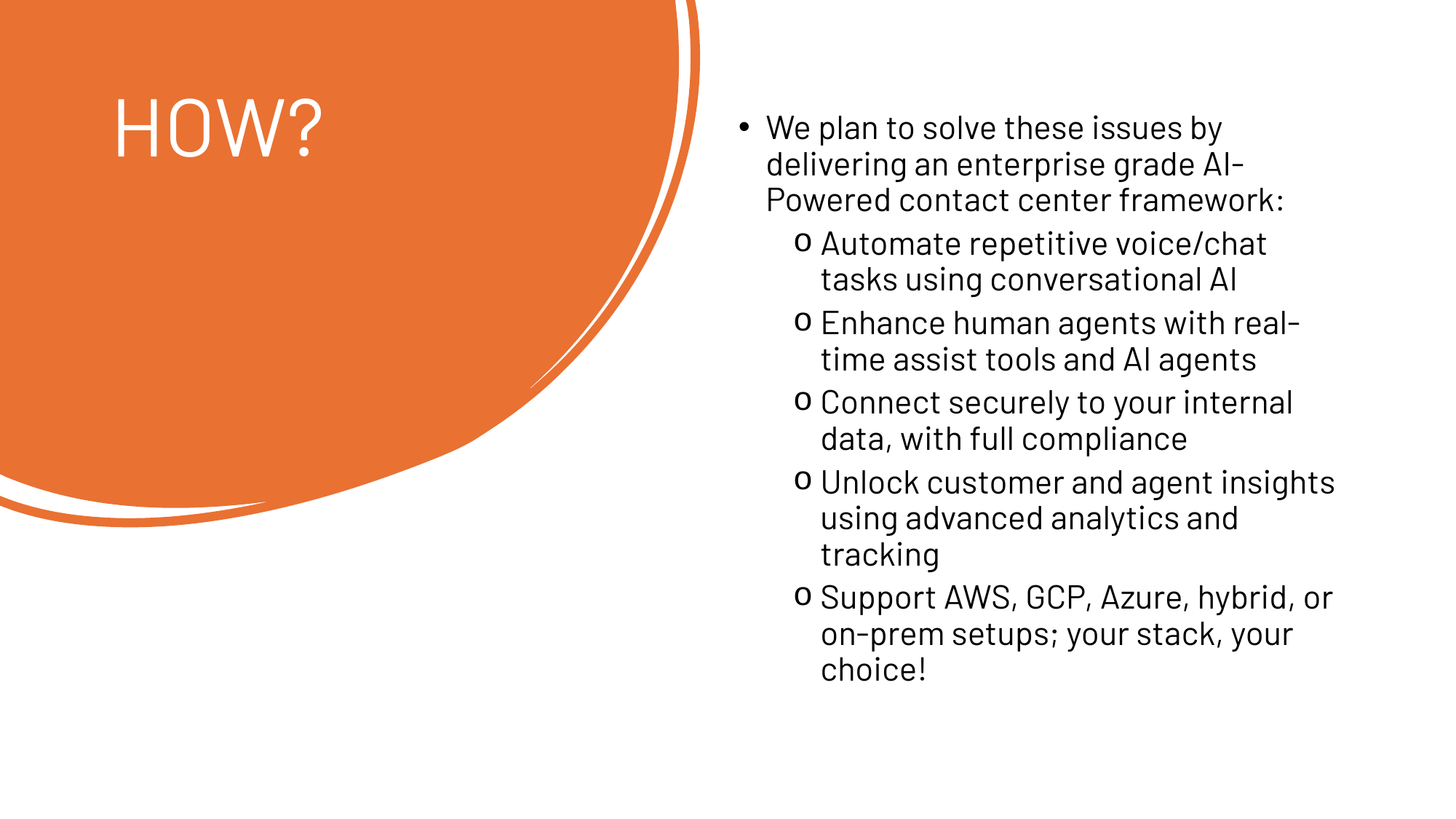

# HOW?
We plan to solve these issues by delivering an enterprise grade AI-Powered contact center framework:
Automate repetitive voice/chat tasks using conversational AI
Enhance human agents with real-time assist tools and AI agents
Connect securely to your internal data, with full compliance
Unlock customer and agent insights using advanced analytics and tracking
Support AWS, GCP, Azure, hybrid, or on-prem setups; your stack, your choice!